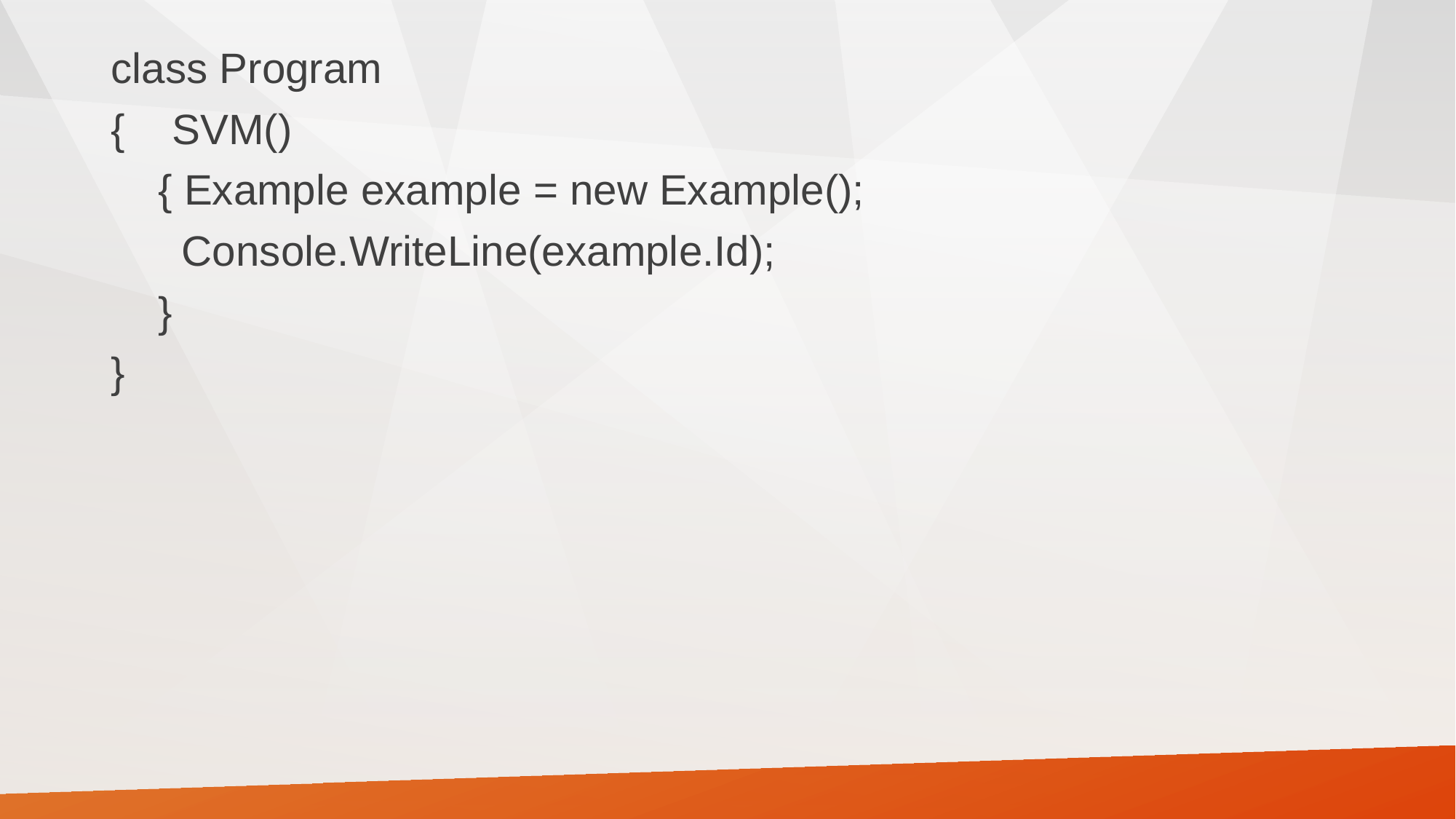

class Program
{    SVM()
    { Example example = new Example();
      Console.WriteLine(example.Id);
    }
}